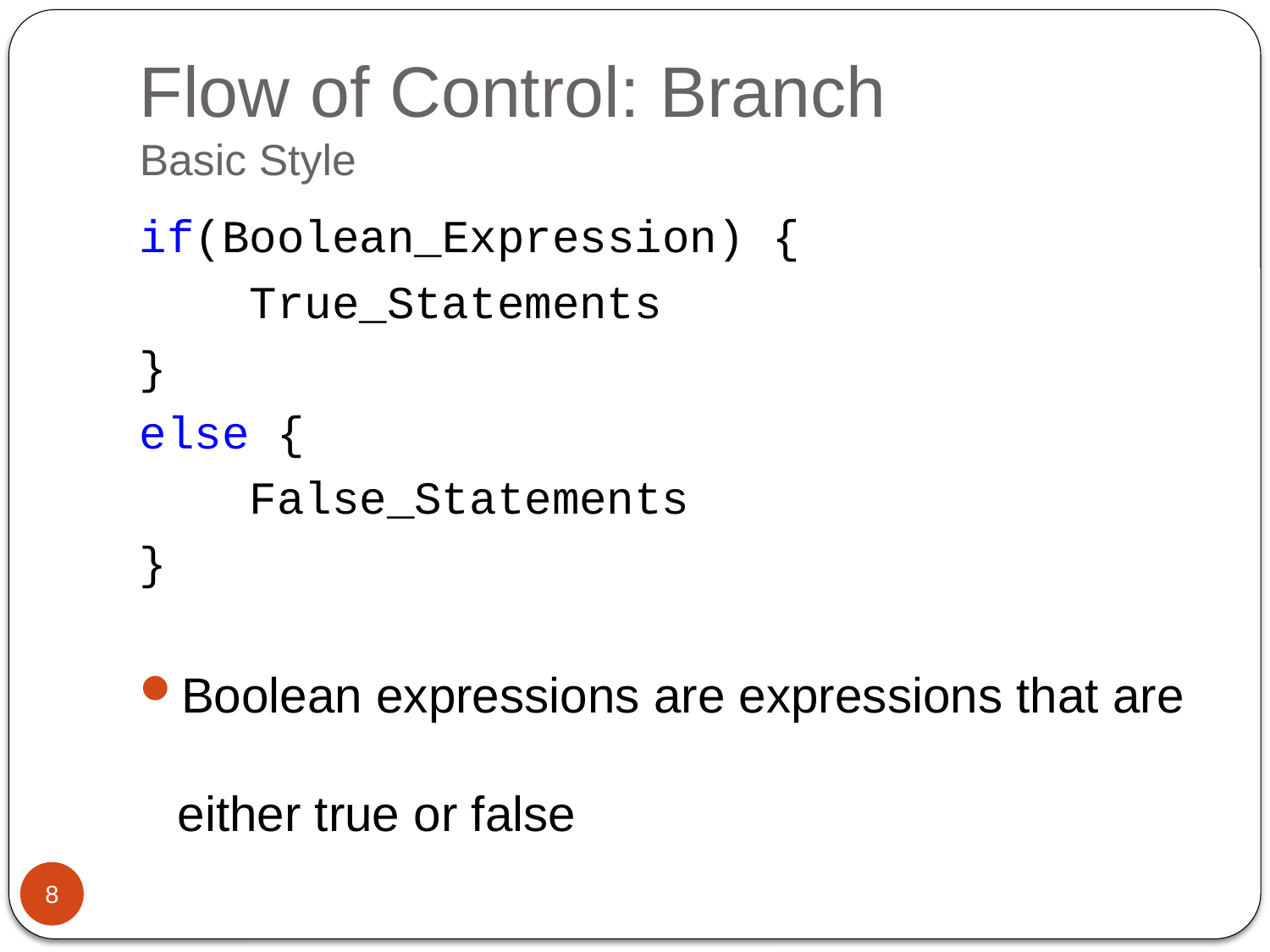

# Flow of Control: Branch Basic Style
if(Boolean_Expression) {
    True_Statements
}
else {
    False_Statements
}

Boolean expressions are expressions that are
either true or false

8